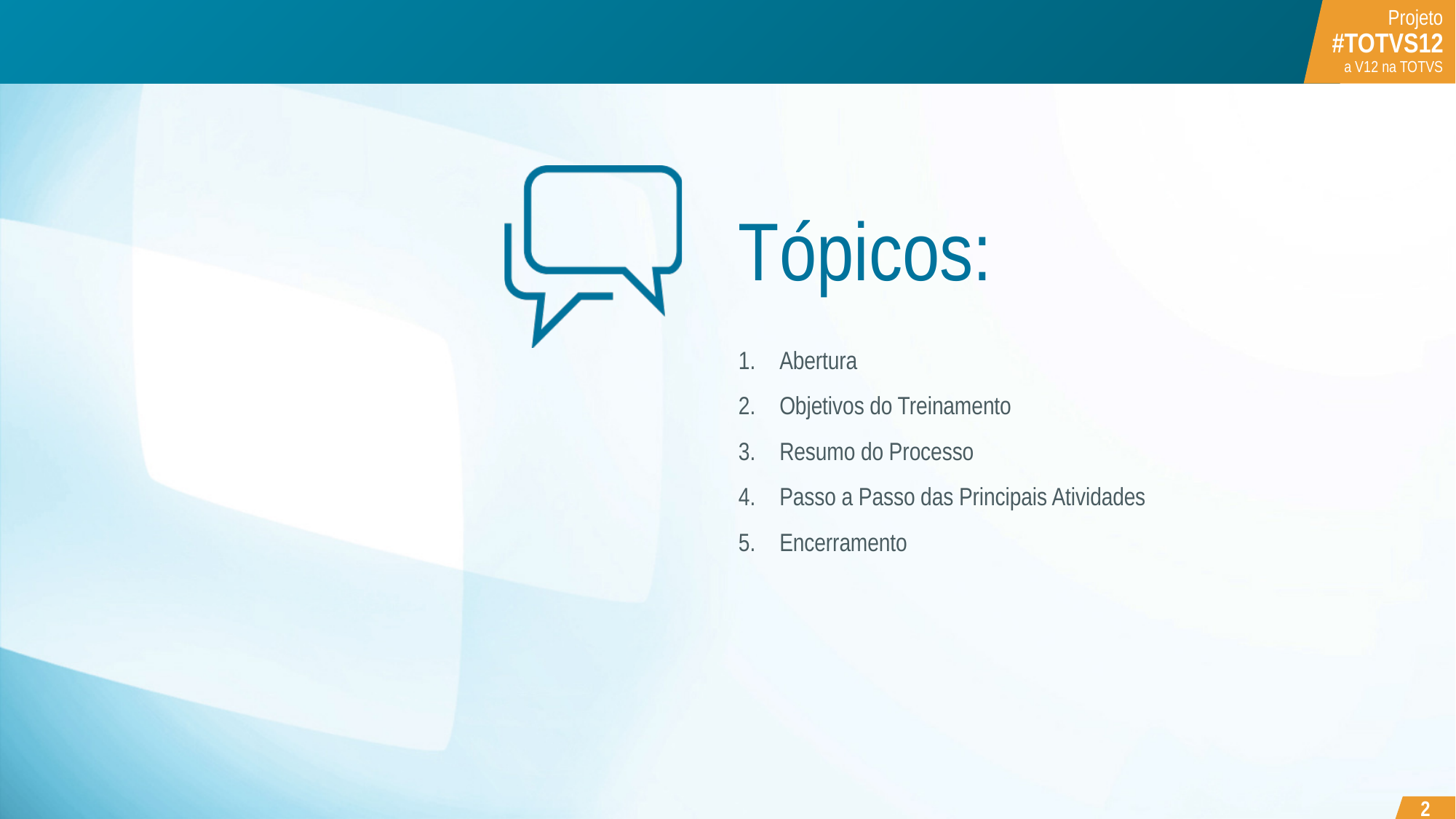

Tópicos:
Abertura
Objetivos do Treinamento
Resumo do Processo
Passo a Passo das Principais Atividades
Encerramento

2